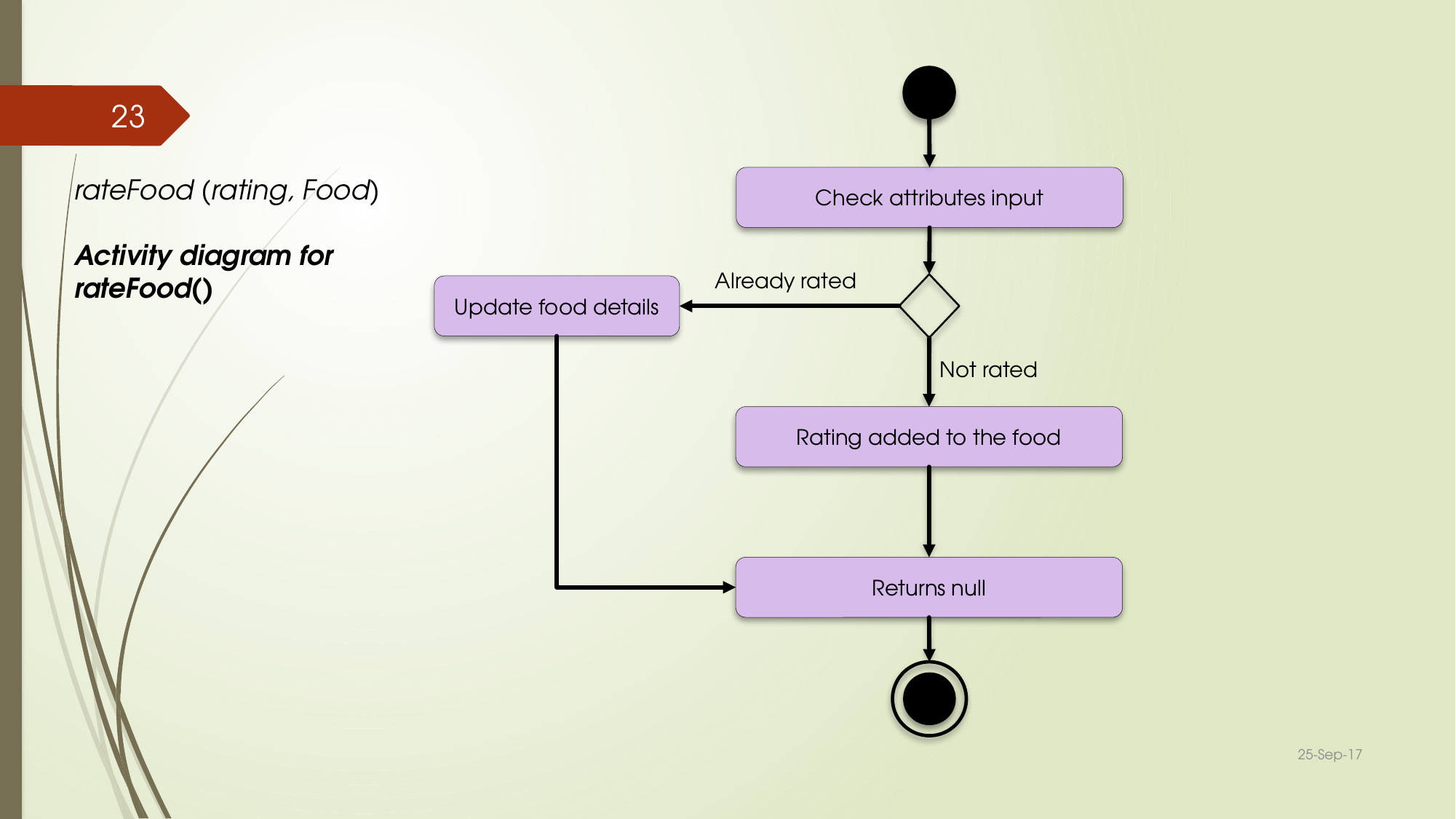

23
rateFood (rating, Food)

Activity diagram for rateFood()
Check attributes input
Already rated

Update food details
Not rated
Rating added to the food
Returns null

25-Sep-17